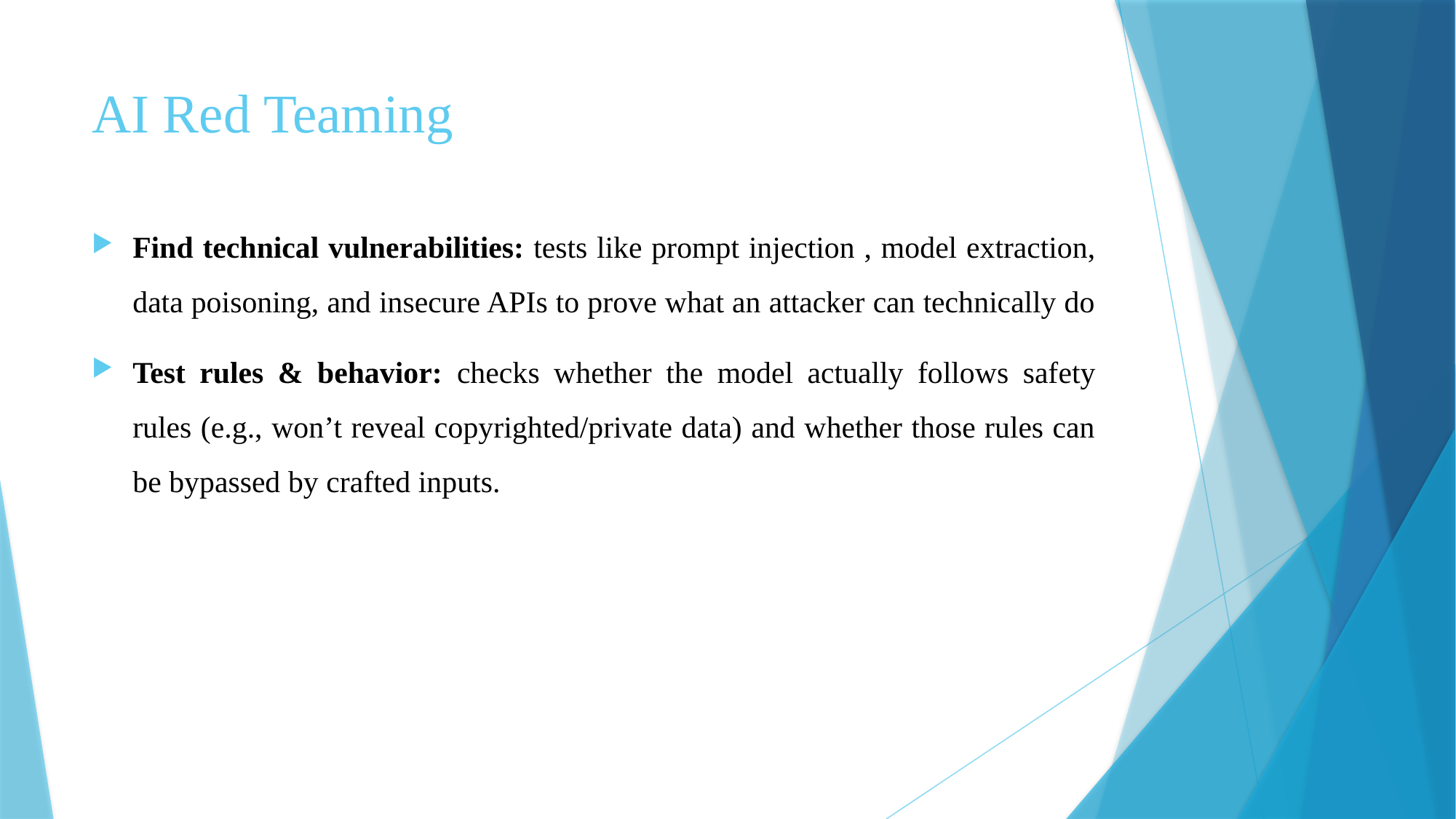

# AI Red Teaming
Find technical vulnerabilities: tests like prompt injection , model extraction, data poisoning, and insecure APIs to prove what an attacker can technically do
Test rules & behavior: checks whether the model actually follows safety rules (e.g., won’t reveal copyrighted/private data) and whether those rules can be bypassed by crafted inputs.